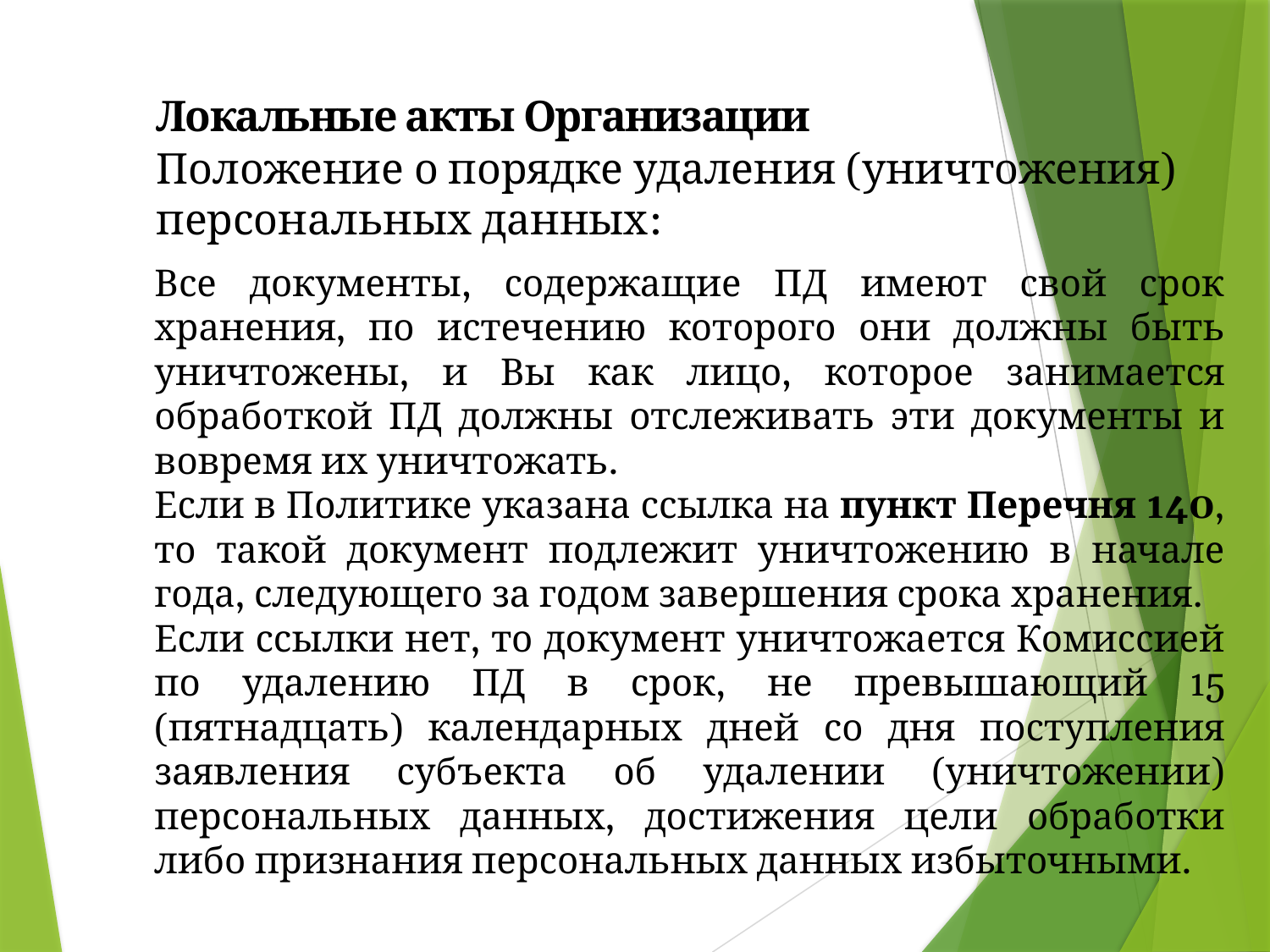

Локальные акты Организации
Положение о порядке удаления (уничтожения) персональных данных:
Все документы, содержащие ПД имеют свой срок хранения, по истечению которого они должны быть уничтожены, и Вы как лицо, которое занимается обработкой ПД должны отслеживать эти документы и вовремя их уничтожать.
Если в Политике указана ссылка на пункт Перечня 140, то такой документ подлежит уничтожению в начале года, следующего за годом завершения срока хранения.
Если ссылки нет, то документ уничтожается Комиссией по удалению ПД в срок, не превышающий 15 (пятнадцать) календарных дней со дня поступления заявления субъекта об удалении (уничтожении) персональных данных, достижения цели обработки либо признания персональных данных избыточными.